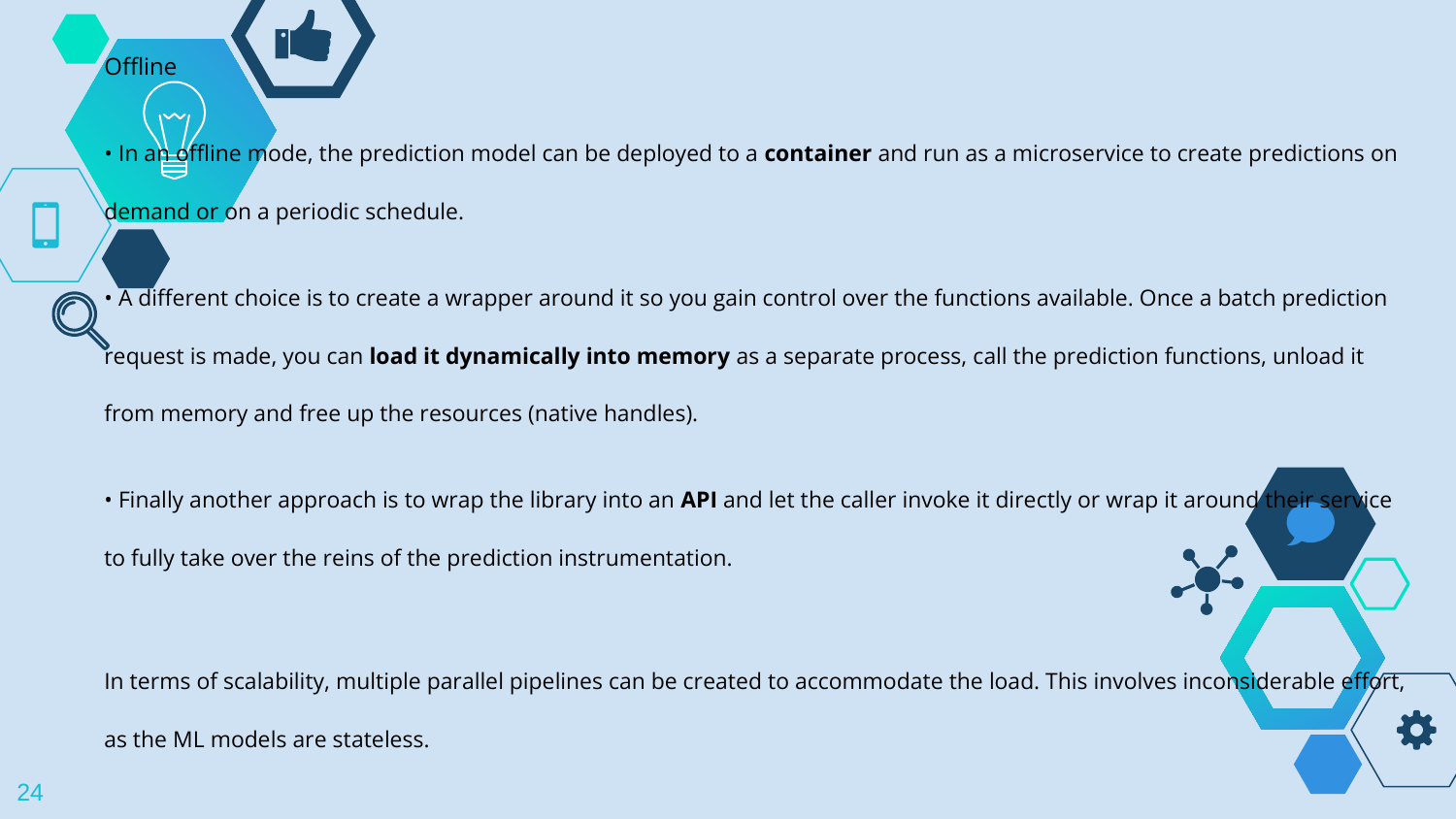

#
Offline
• In an offline mode, the prediction model can be deployed to a container and run as a microservice to create predictions on demand or on a periodic schedule.
• A different choice is to create a wrapper around it so you gain control over the functions available. Once a batch prediction request is made, you can load it dynamically into memory as a separate process, call the prediction functions, unload it from memory and free up the resources (native handles).
• Finally another approach is to wrap the library into an API and let the caller invoke it directly or wrap it around their service to fully take over the reins of the prediction instrumentation.
In terms of scalability, multiple parallel pipelines can be created to accommodate the load. This involves inconsiderable effort, as the ML models are stateless.

24